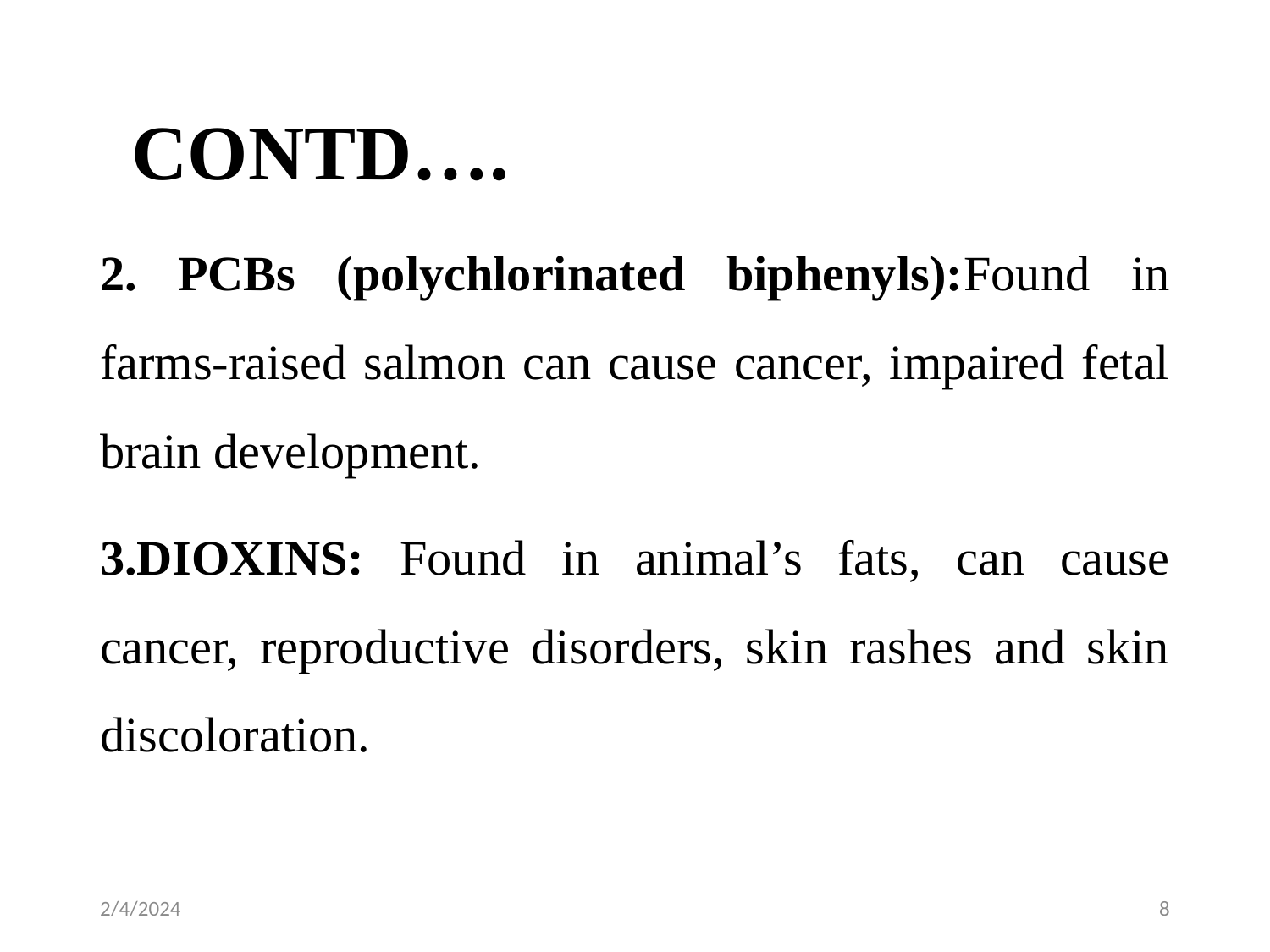

# CONTD….
2. PCBs (polychlorinated biphenyls):Found in farms-raised salmon can cause cancer, impaired fetal brain development.
3.DIOXINS: Found in animal’s fats, can cause cancer, reproductive disorders, skin rashes and skin discoloration.

2/4/2024
8